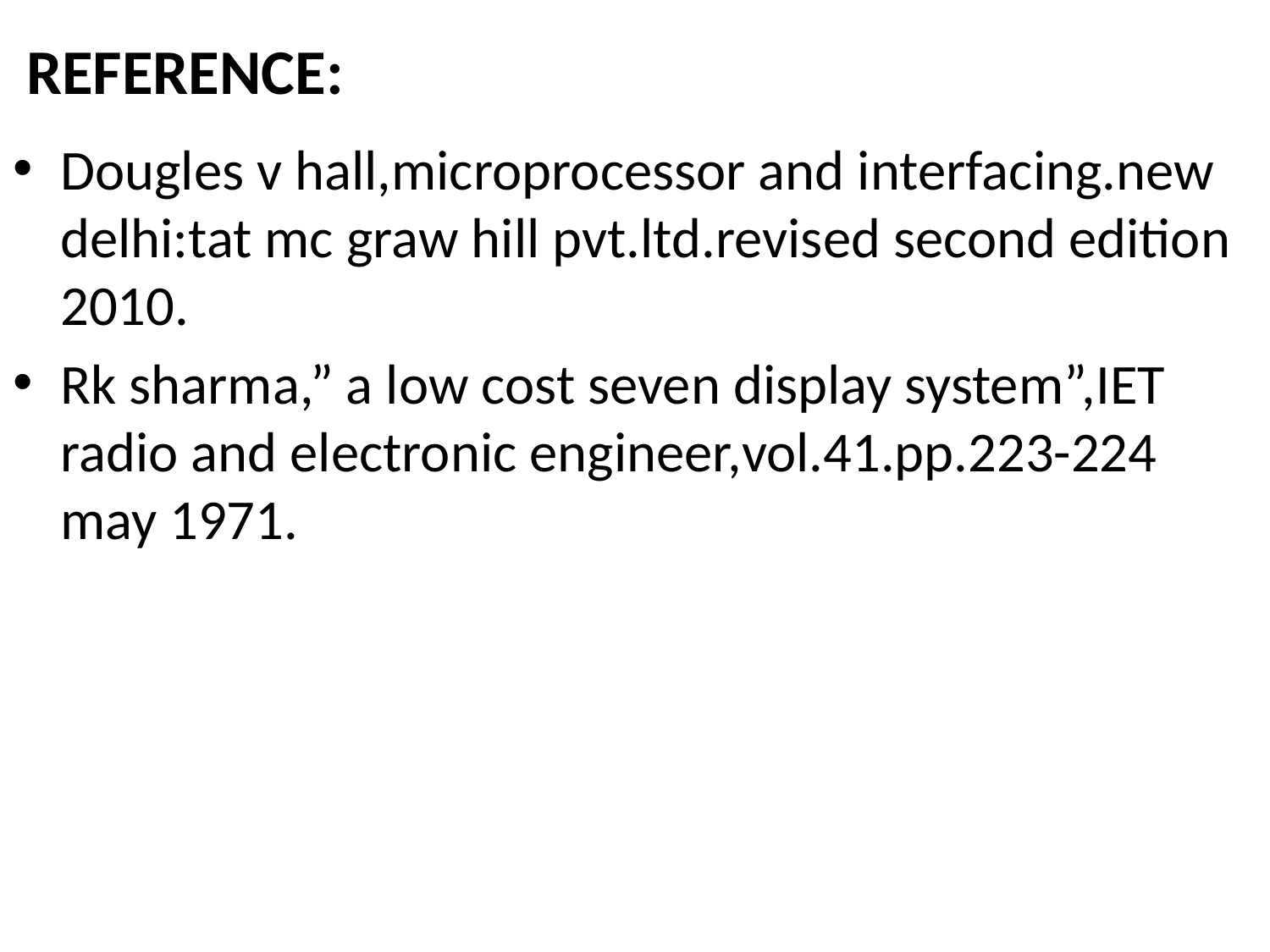

# REFERENCE:
Dougles v hall,microprocessor and interfacing.new delhi:tat mc graw hill pvt.ltd.revised second edition 2010.
Rk sharma,” a low cost seven display system”,IET radio and electronic engineer,vol.41.pp.223-224 may 1971.